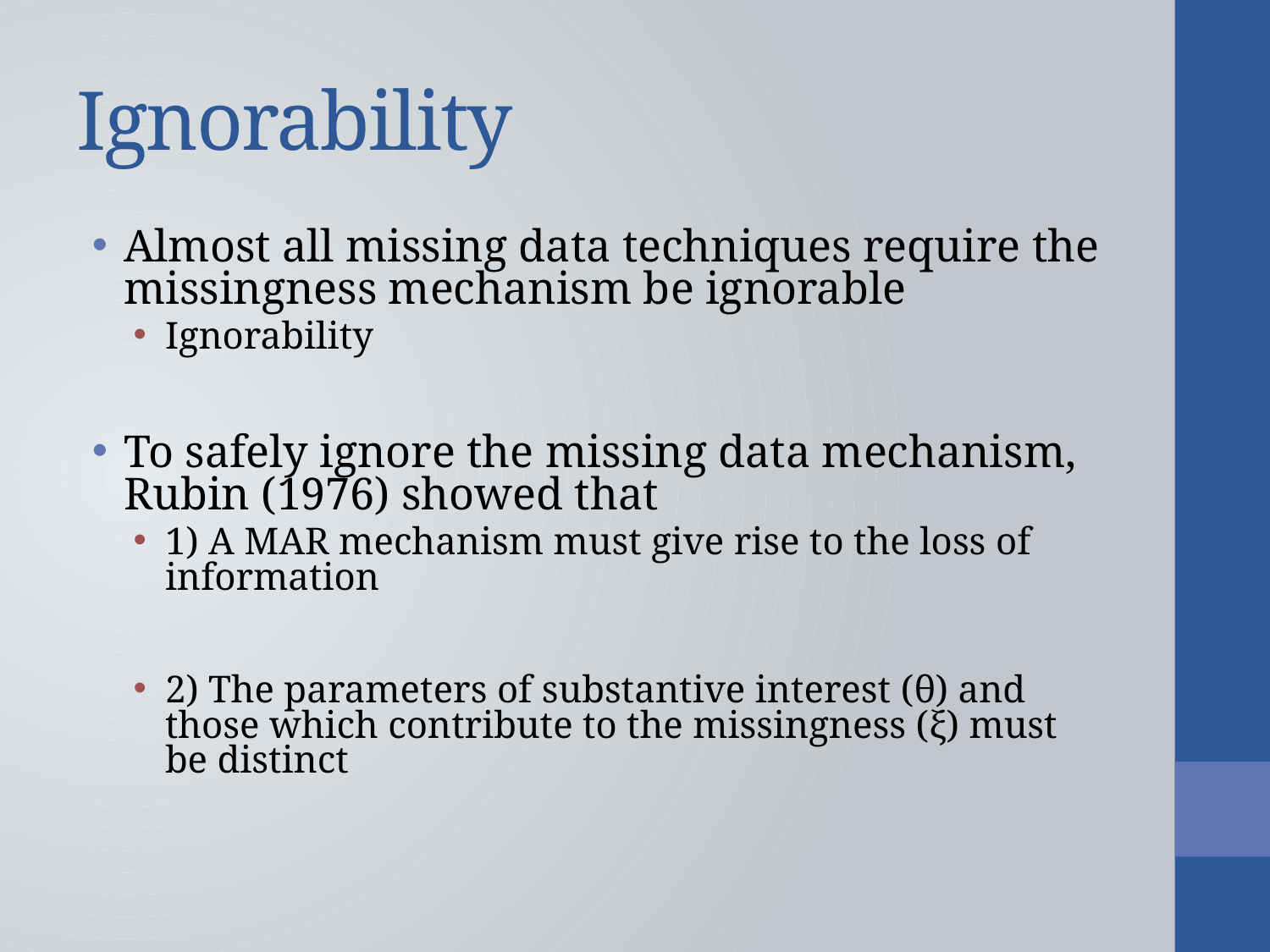

# Ignorability
Almost all missing data techniques require the missingness mechanism be ignorable
Ignorability

To safely ignore the missing data mechanism, Rubin (1976) showed that
1) A MAR mechanism must give rise to the loss of information

2) The parameters of substantive interest (θ) and those which contribute to the missingness (ξ) must be distinct